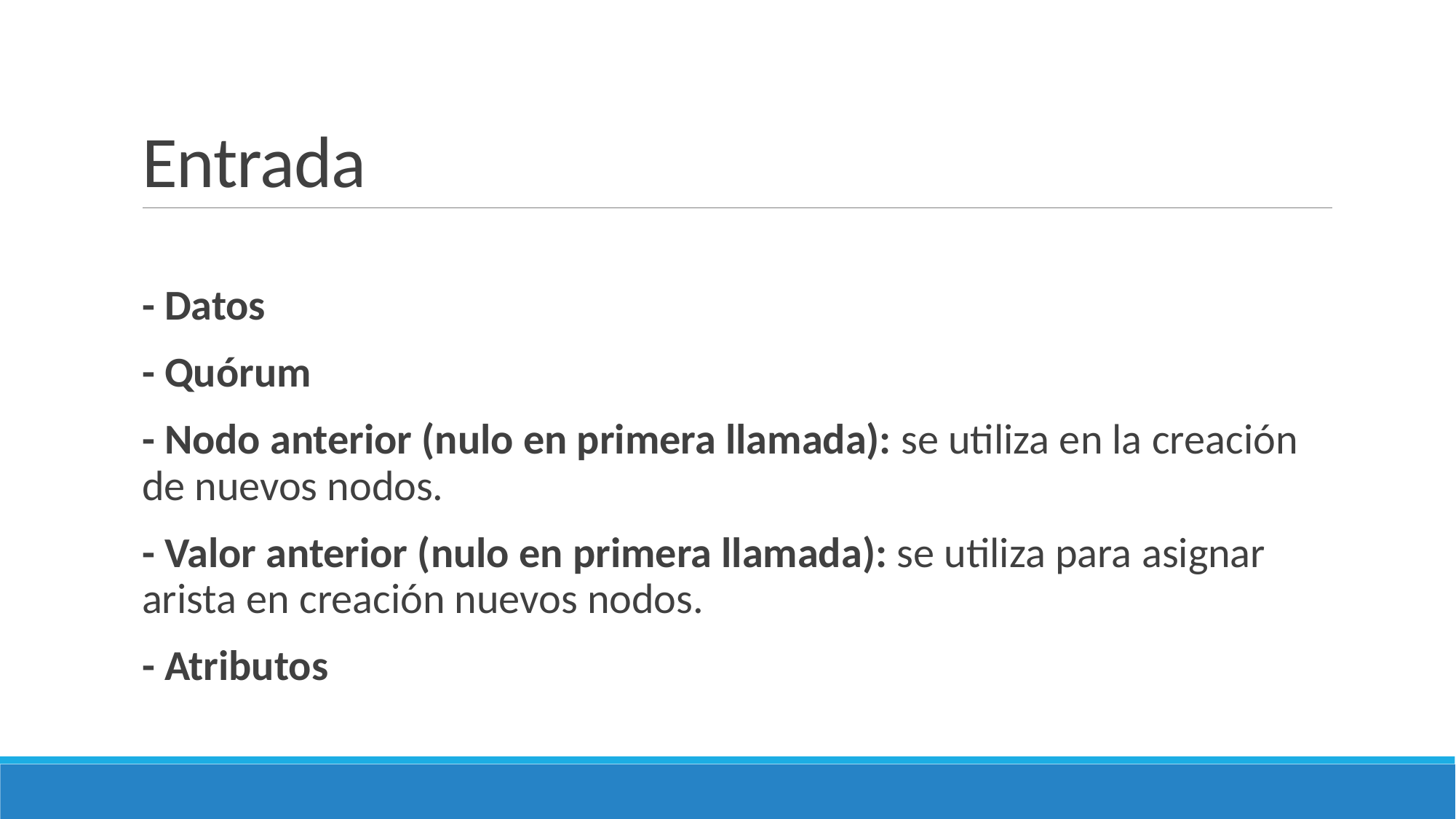

# Entrada

- Datos
- Quórum
- Nodo anterior (nulo en primera llamada): se utiliza en la creación de nuevos nodos.
- Valor anterior (nulo en primera llamada): se utiliza para asignar arista en creación nuevos nodos.
- Atributos